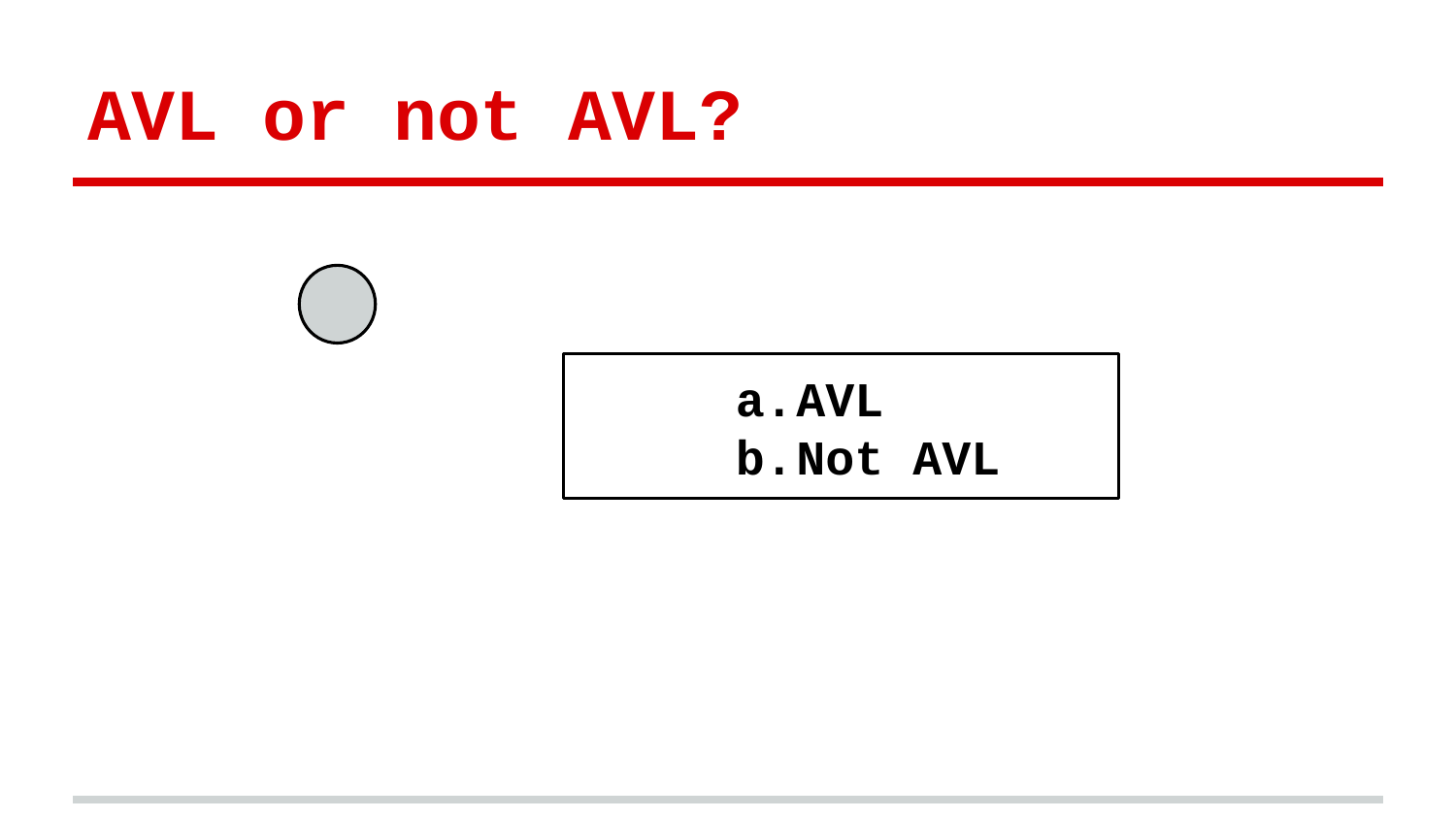

# AVL or not AVL?

AVL
Not AVL